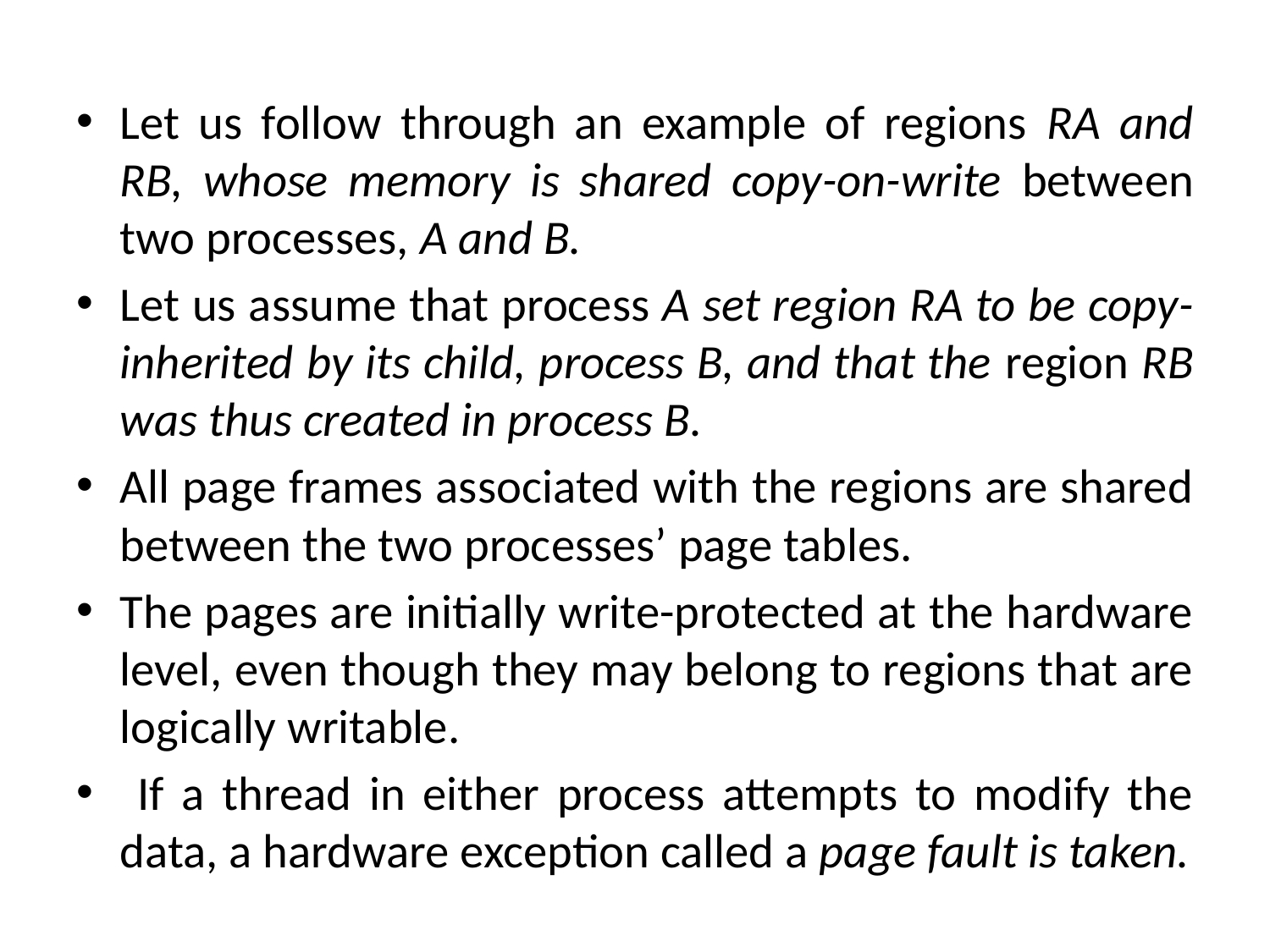

Let us follow through an example of regions RA and RB, whose memory is shared copy-on-write between two processes, A and B.
Let us assume that process A set region RA to be copy-inherited by its child, process B, and that the region RB was thus created in process B.
All page frames associated with the regions are shared between the two processes’ page tables.
The pages are initially write-protected at the hardware level, even though they may belong to regions that are logically writable.
 If a thread in either process attempts to modify the data, a hardware exception called a page fault is taken.